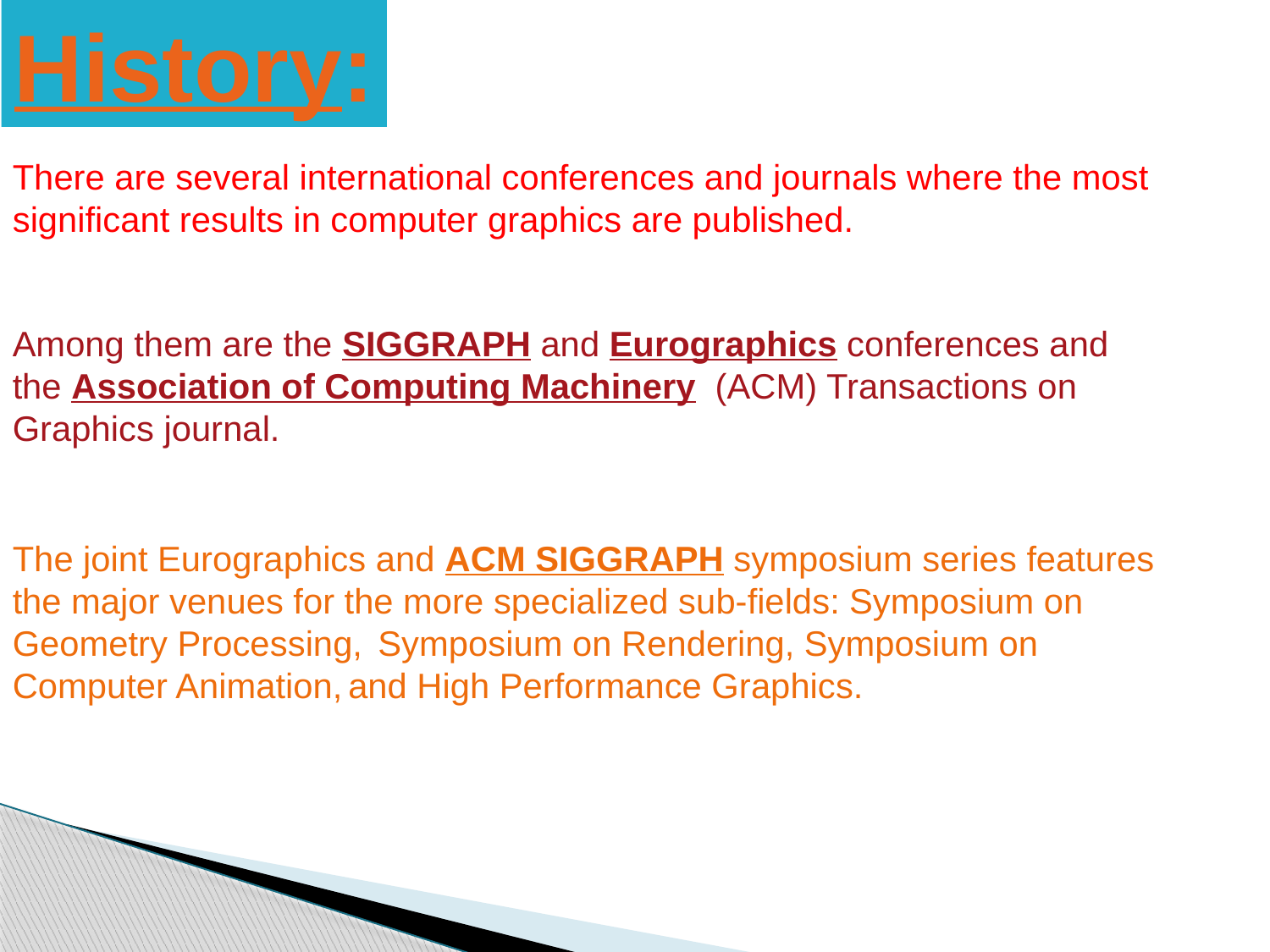

History:
There are several international conferences and journals where the most significant results in computer graphics are published.
Among them are the SIGGRAPH and Eurographics conferences and the Association of Computing Machinery  (ACM) Transactions on Graphics journal.
The joint Eurographics and ACM SIGGRAPH symposium series features the major venues for the more specialized sub-fields: Symposium on Geometry Processing,  Symposium on Rendering, Symposium on Computer Animation, and High Performance Graphics.